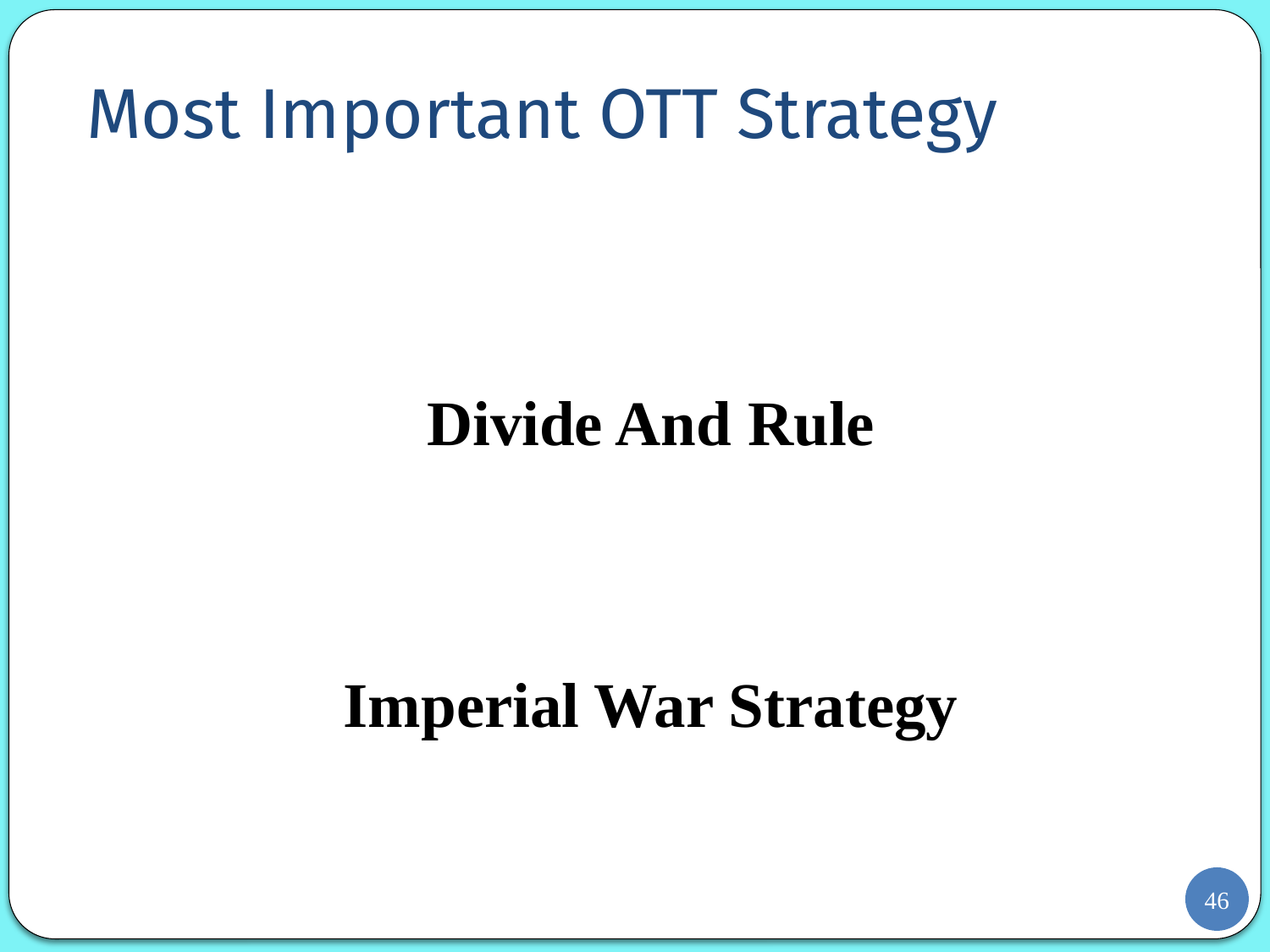

# Most Important OTT Strategy

Divide And Rule

Imperial War Strategy
46